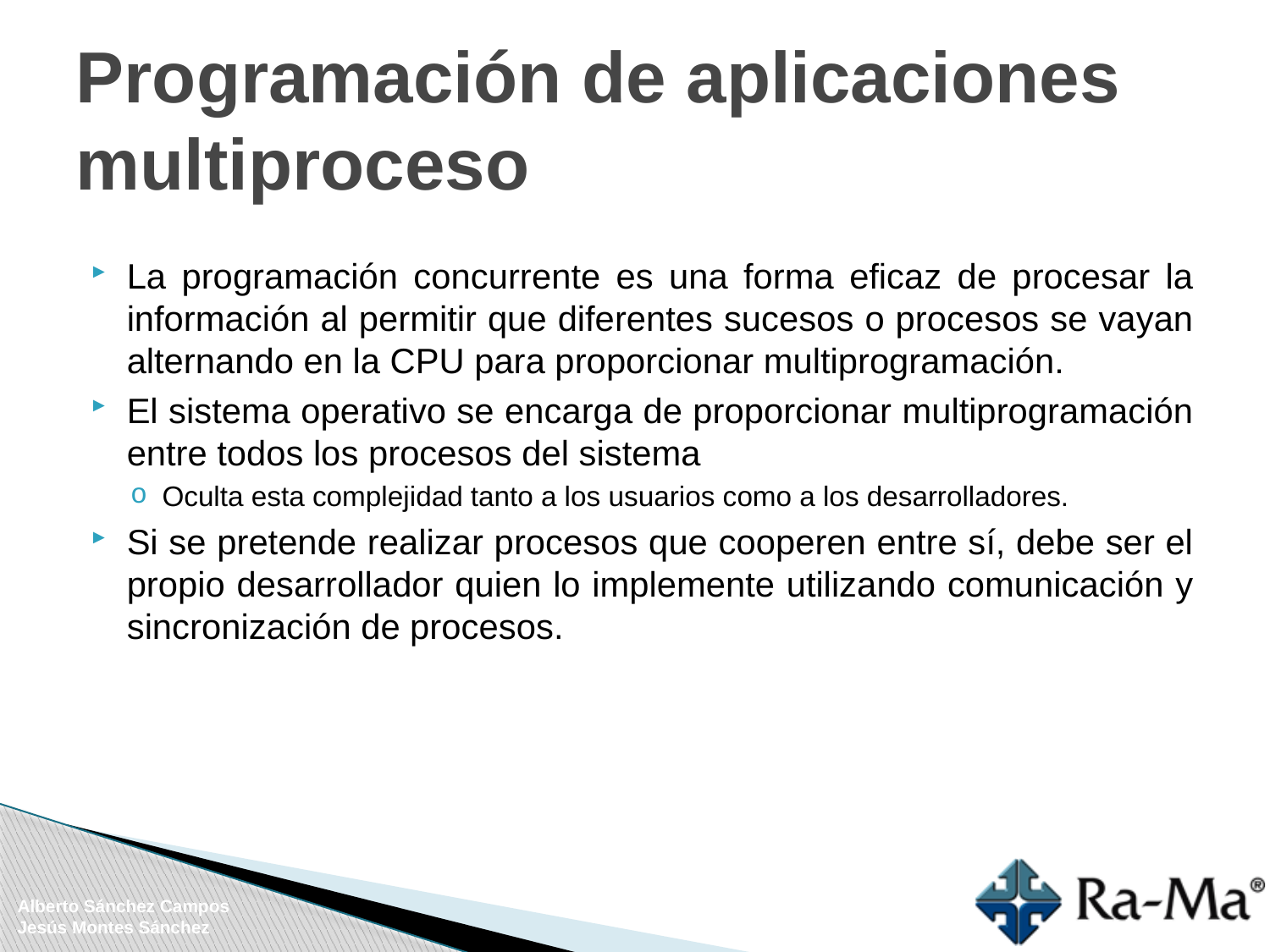

# Programación de aplicaciones multiproceso
La programación concurrente es una forma eficaz de procesar la información al permitir que diferentes sucesos o procesos se vayan alternando en la CPU para proporcionar multiprogramación.
El sistema operativo se encarga de proporcionar multiprogramación entre todos los procesos del sistema
Oculta esta complejidad tanto a los usuarios como a los desarrolladores.
Si se pretende realizar procesos que cooperen entre sí, debe ser el propio desarrollador quien lo implemente utilizando comunicación y sincronización de procesos.